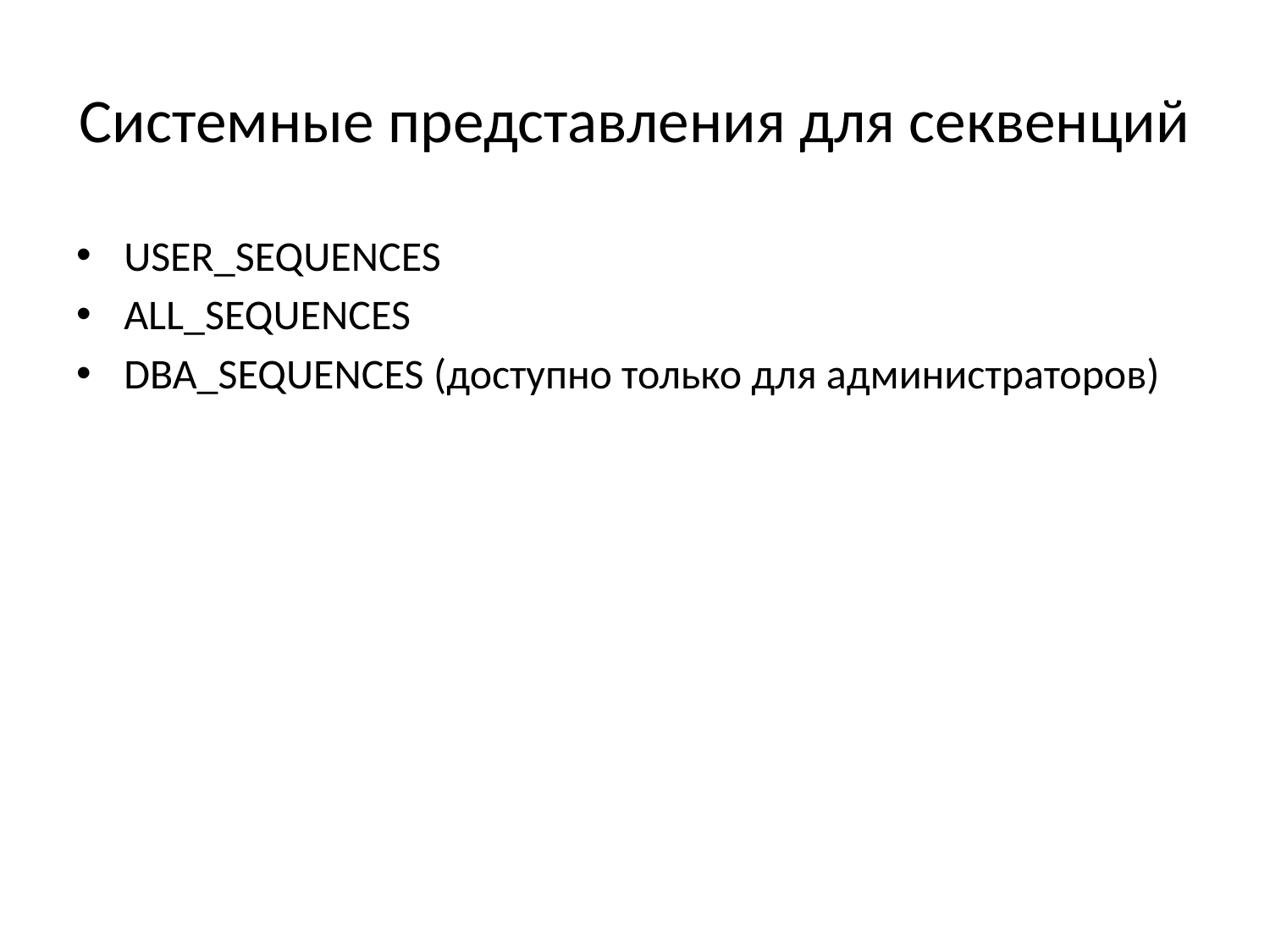

# Системные представления для секвенций
USER_SEQUENCES
ALL_SEQUENCES
DBA_SEQUENCES (доступно только для администраторов)